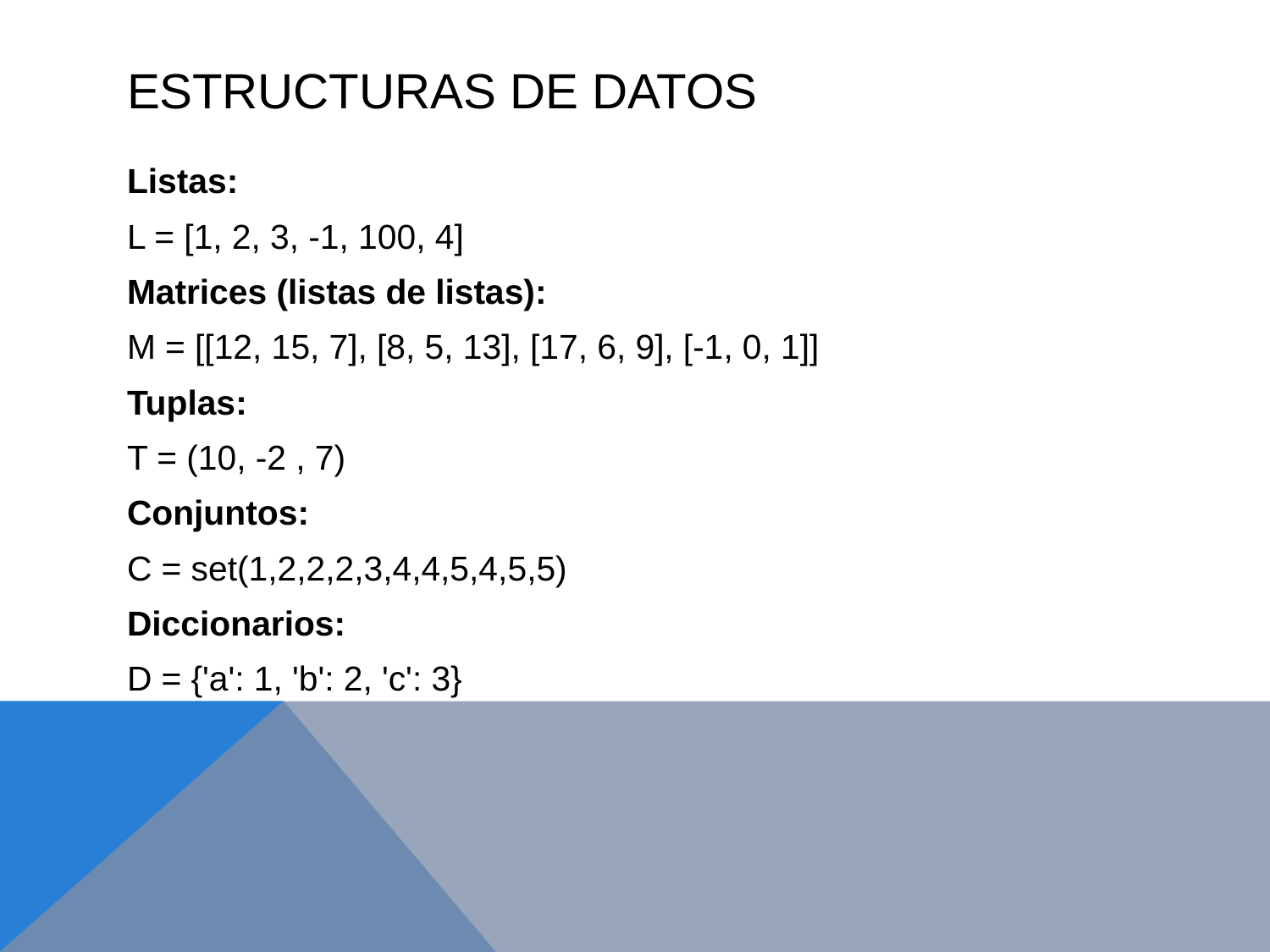

# Estructuras de datos
Listas:
L = [1, 2, 3, -1, 100, 4]
Matrices (listas de listas):
M = [[12, 15, 7], [8, 5, 13], [17, 6, 9], [-1, 0, 1]]
Tuplas:
T = (10, -2 , 7)
Conjuntos:
C = set(1,2,2,2,3,4,4,5,4,5,5)
Diccionarios:
D = {'a': 1, 'b': 2, 'c': 3}